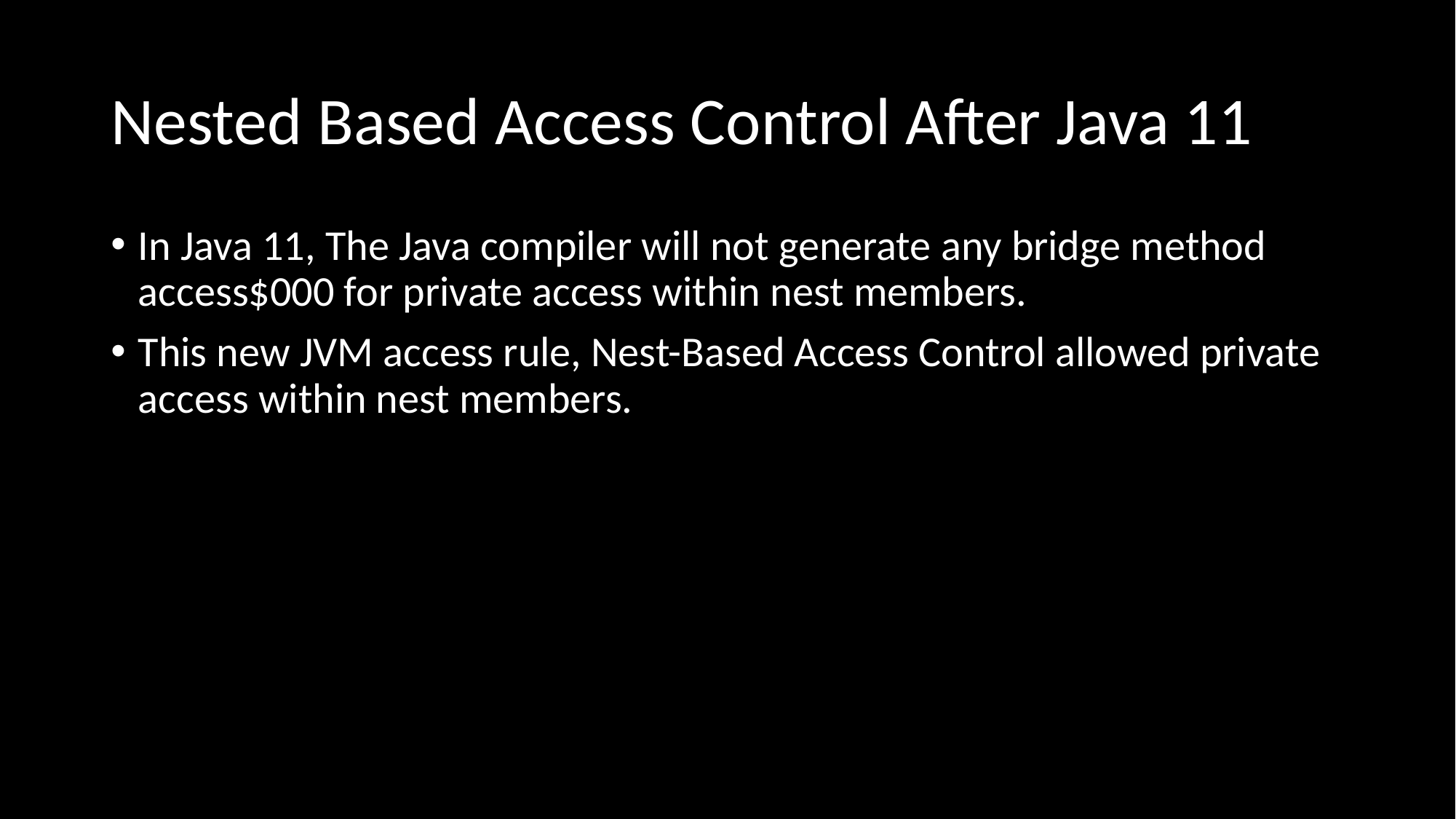

# Nested Based Access Control After Java 11
In Java 11, The Java compiler will not generate any bridge method access$000 for private access within nest members.
This new JVM access rule, Nest-Based Access Control allowed private access within nest members.